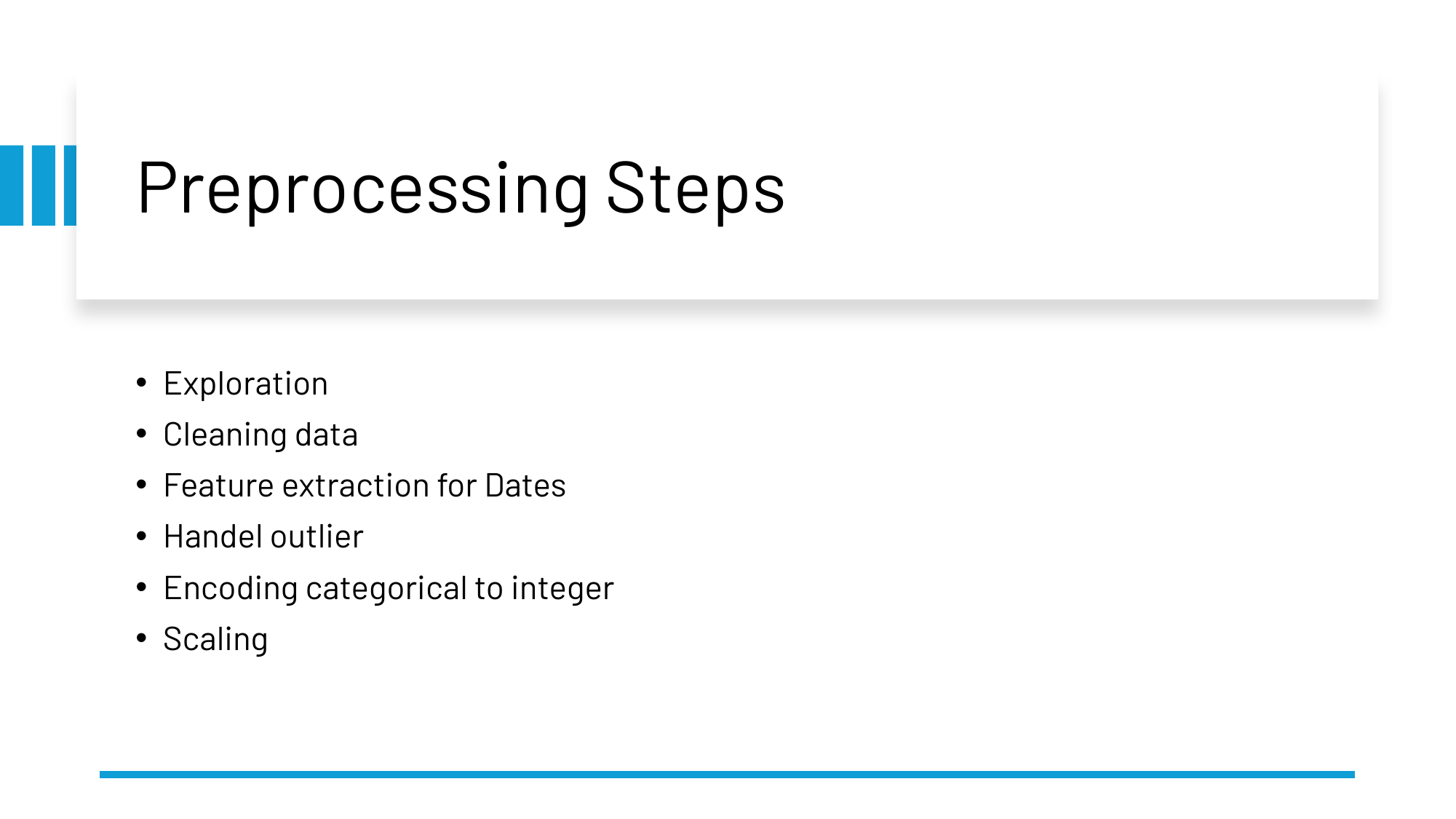

# Preprocessing Steps

Exploration
Cleaning data
Feature extraction for Dates
Handel outlier
Encoding categorical to integer
Scaling